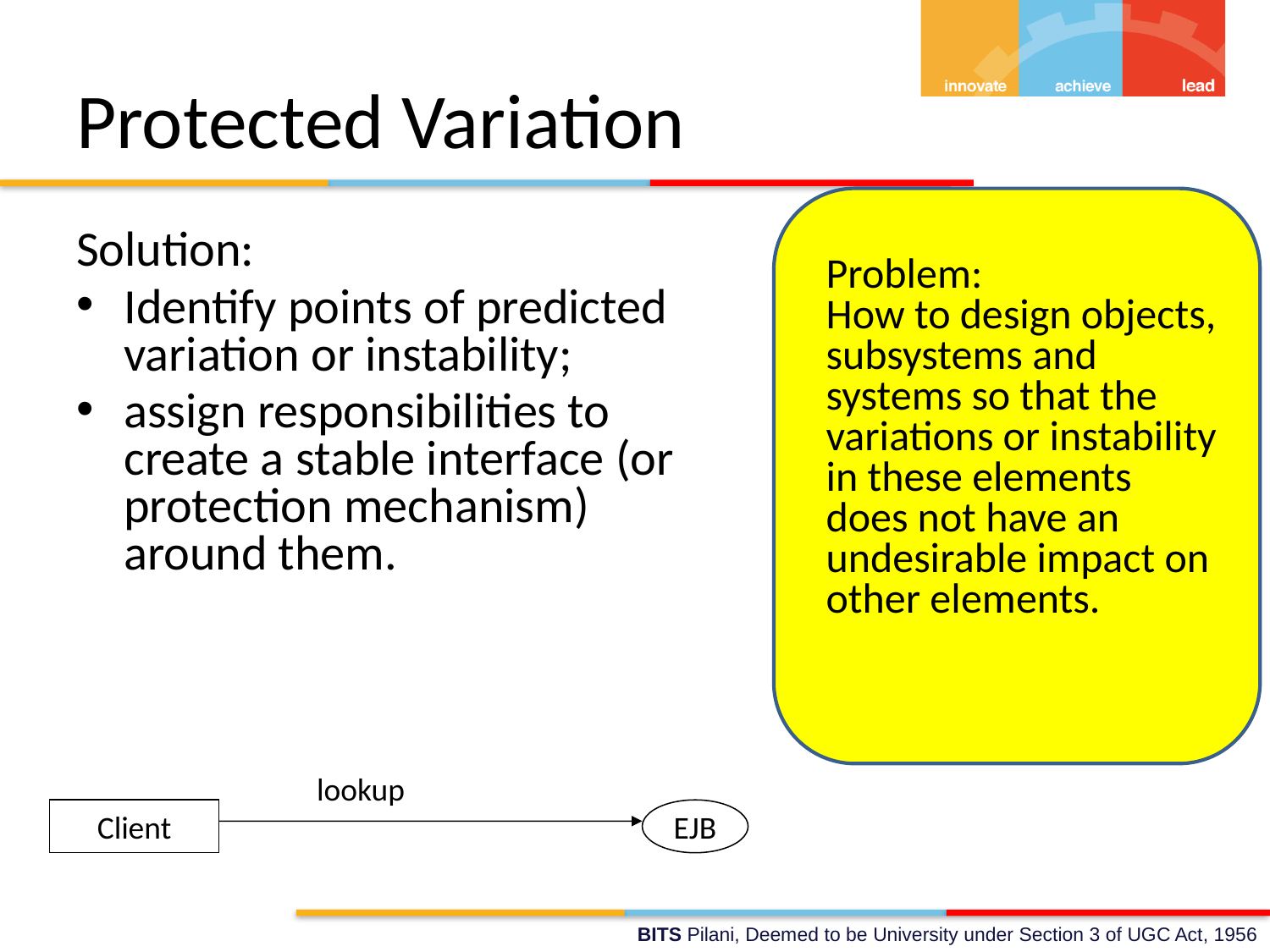

# Protected Variation

Solution:
Identify points of predicted variation or instability;
assign responsibilities to create a stable interface (or protection mechanism) around them.

Problem:
How to design objects, subsystems and systems so that the variations or instability in these elements does not have an undesirable impact on other elements.

lookup
Client
EJB